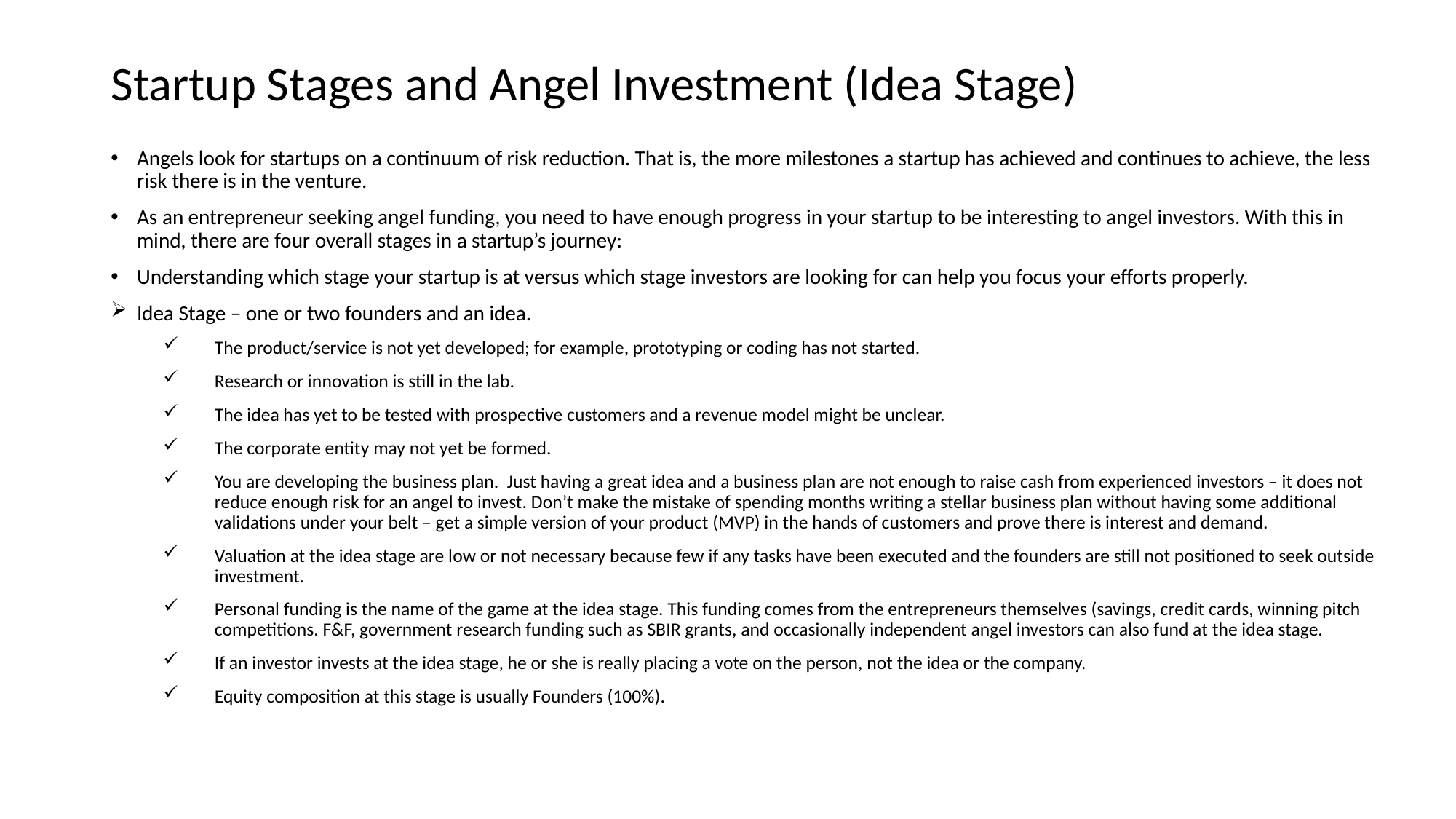

# Startup Stages and Angel Investment (Idea Stage)
Angels look for startups on a continuum of risk reduction. That is, the more milestones a startup has achieved and continues to achieve, the less risk there is in the venture.
As an entrepreneur seeking angel funding, you need to have enough progress in your startup to be interesting to angel investors. With this in mind, there are four overall stages in a startup’s journey:
Understanding which stage your startup is at versus which stage investors are looking for can help you focus your efforts properly.
Idea Stage – one or two founders and an idea.
The product/service is not yet developed; for example, prototyping or coding has not started.
Research or innovation is still in the lab.
The idea has yet to be tested with prospective customers and a revenue model might be unclear.
The corporate entity may not yet be formed.
You are developing the business plan.  Just having a great idea and a business plan are not enough to raise cash from experienced investors – it does not reduce enough risk for an angel to invest. Don’t make the mistake of spending months writing a stellar business plan without having some additional validations under your belt – get a simple version of your product (MVP) in the hands of customers and prove there is interest and demand.
Valuation at the idea stage are low or not necessary because few if any tasks have been executed and the founders are still not positioned to seek outside investment.
Personal funding is the name of the game at the idea stage. This funding comes from the entrepreneurs themselves (savings, credit cards, winning pitch competitions. F&F, government research funding such as SBIR grants, and occasionally independent angel investors can also fund at the idea stage.
If an investor invests at the idea stage, he or she is really placing a vote on the person, not the idea or the company.
Equity composition at this stage is usually Founders (100%).